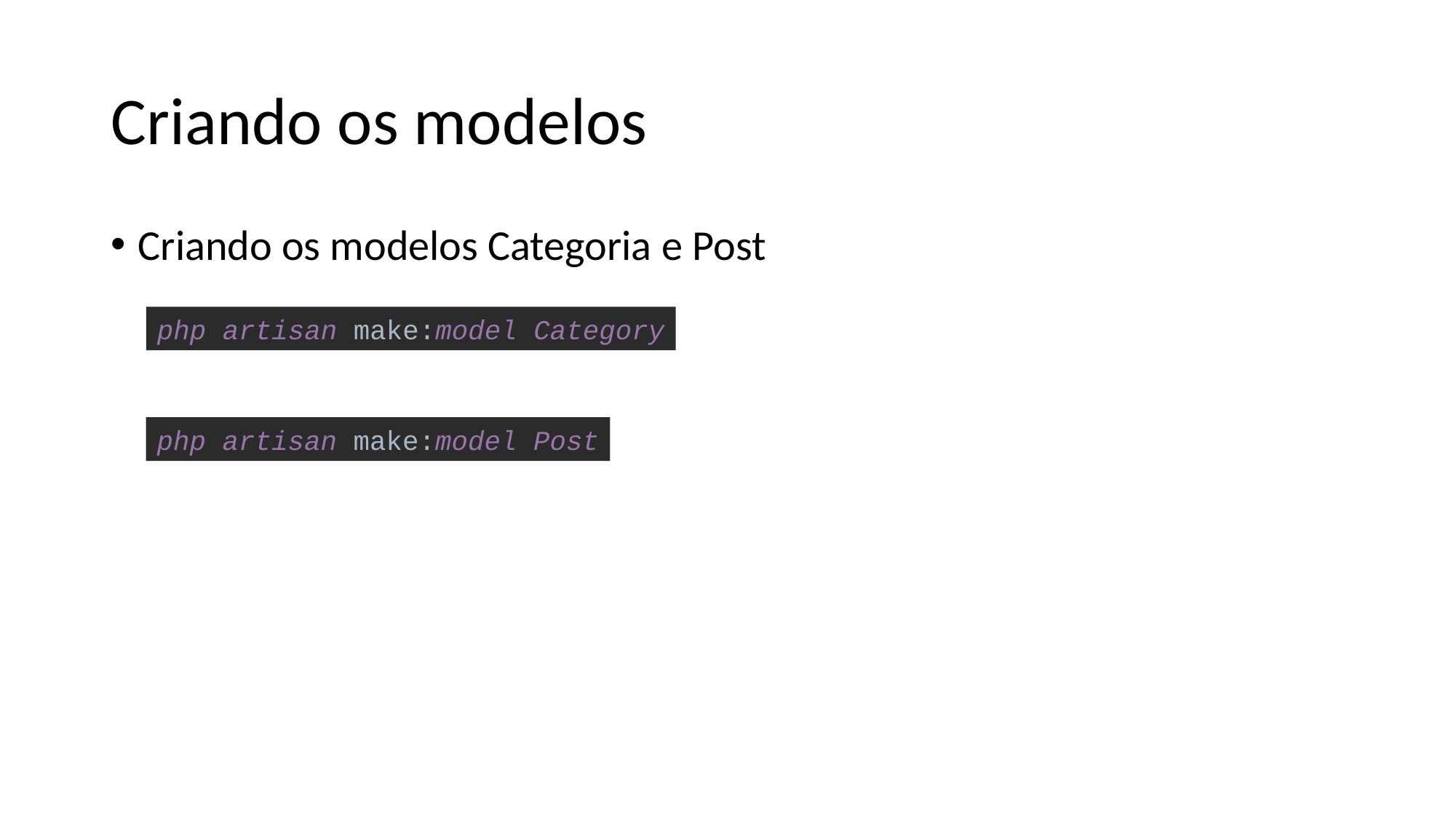

# Criando os modelos
Criando os modelos Categoria e Post
php artisan make:model Category
php artisan make:model Post